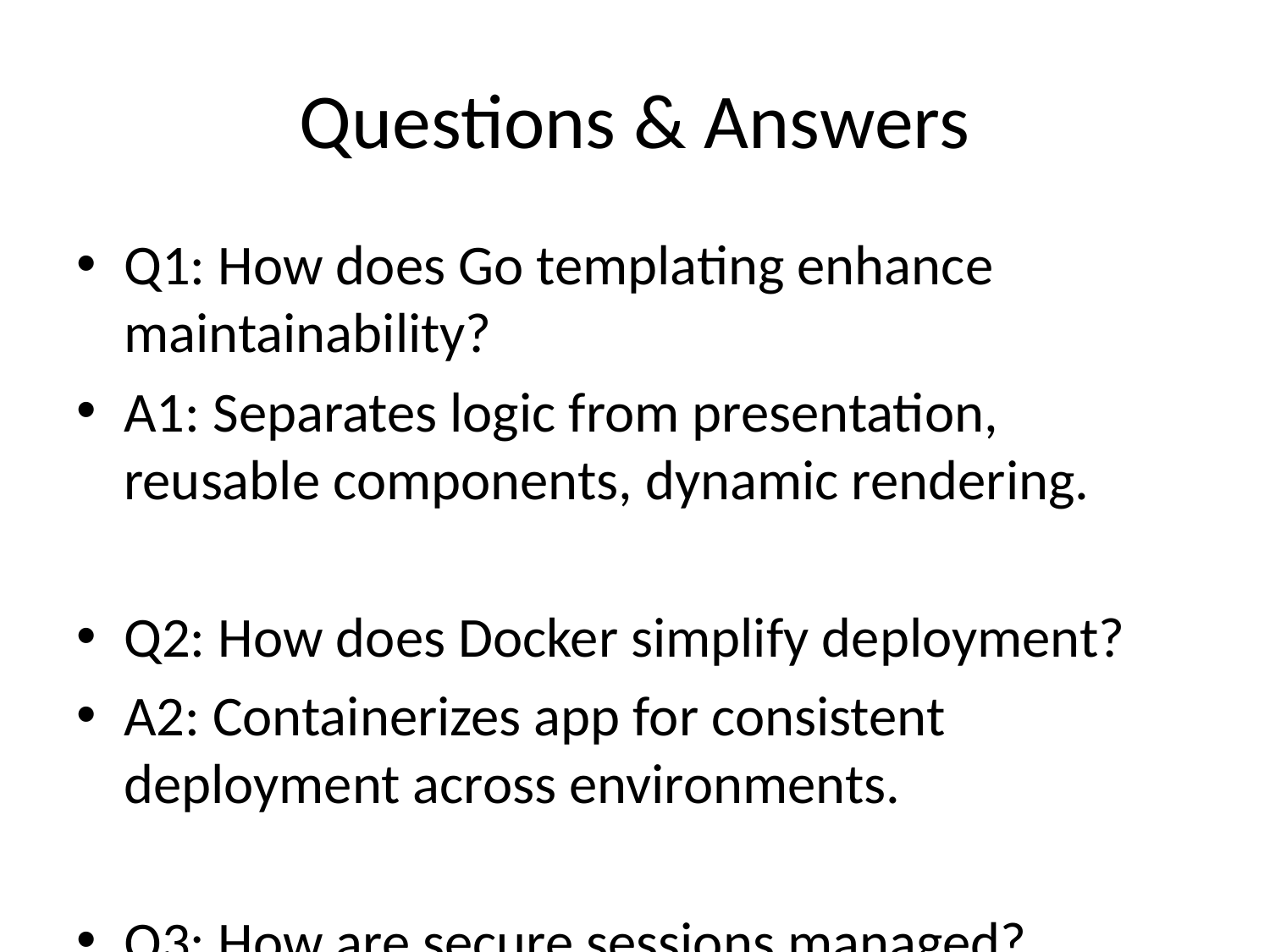

# Questions & Answers
Q1: How does Go templating enhance maintainability?
A1: Separates logic from presentation, reusable components, dynamic rendering.

Q2: How does Docker simplify deployment?
A2: Containerizes app for consistent deployment across environments.

Q3: How are secure sessions managed?
A3: UUIDs for unique sessions, secure cookies with HttpOnly and Secure flags.

Q4: Why was SQLite chosen?
A4: Lightweight, minimal setup, perfect for small-to-medium applications.

Q5: How does Go templating compare to frontend frameworks?
A5: Server-side rendering, simpler, faster for small apps.